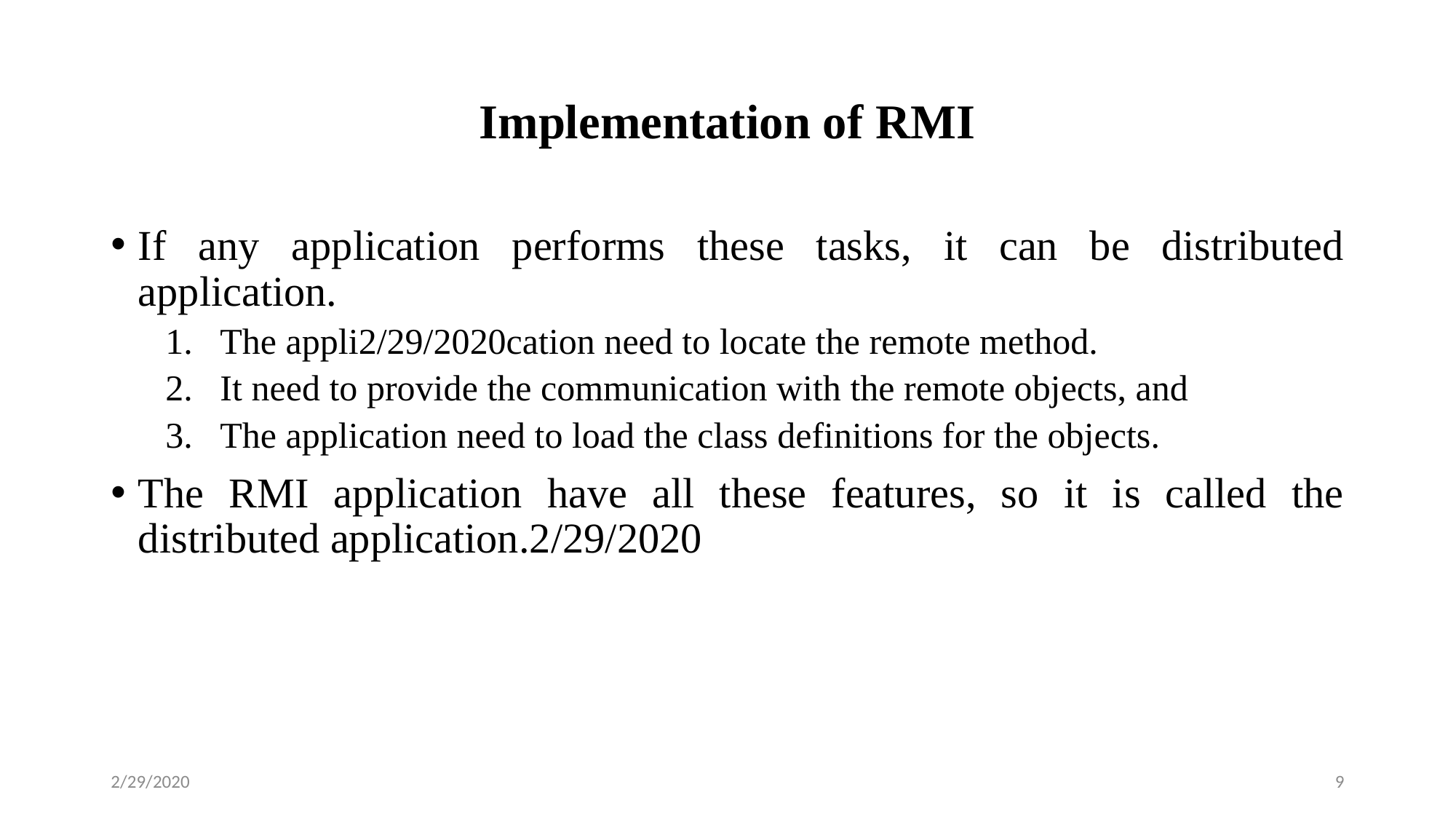

# Implementation of RMI
If any application performs these tasks, it can be distributed application.
The appli2/29/2020cation need to locate the remote method.
It need to provide the communication with the remote objects, and
The application need to load the class definitions for the objects.
The RMI application have all these features, so it is called the distributed application.2/29/2020
2/29/2020
9